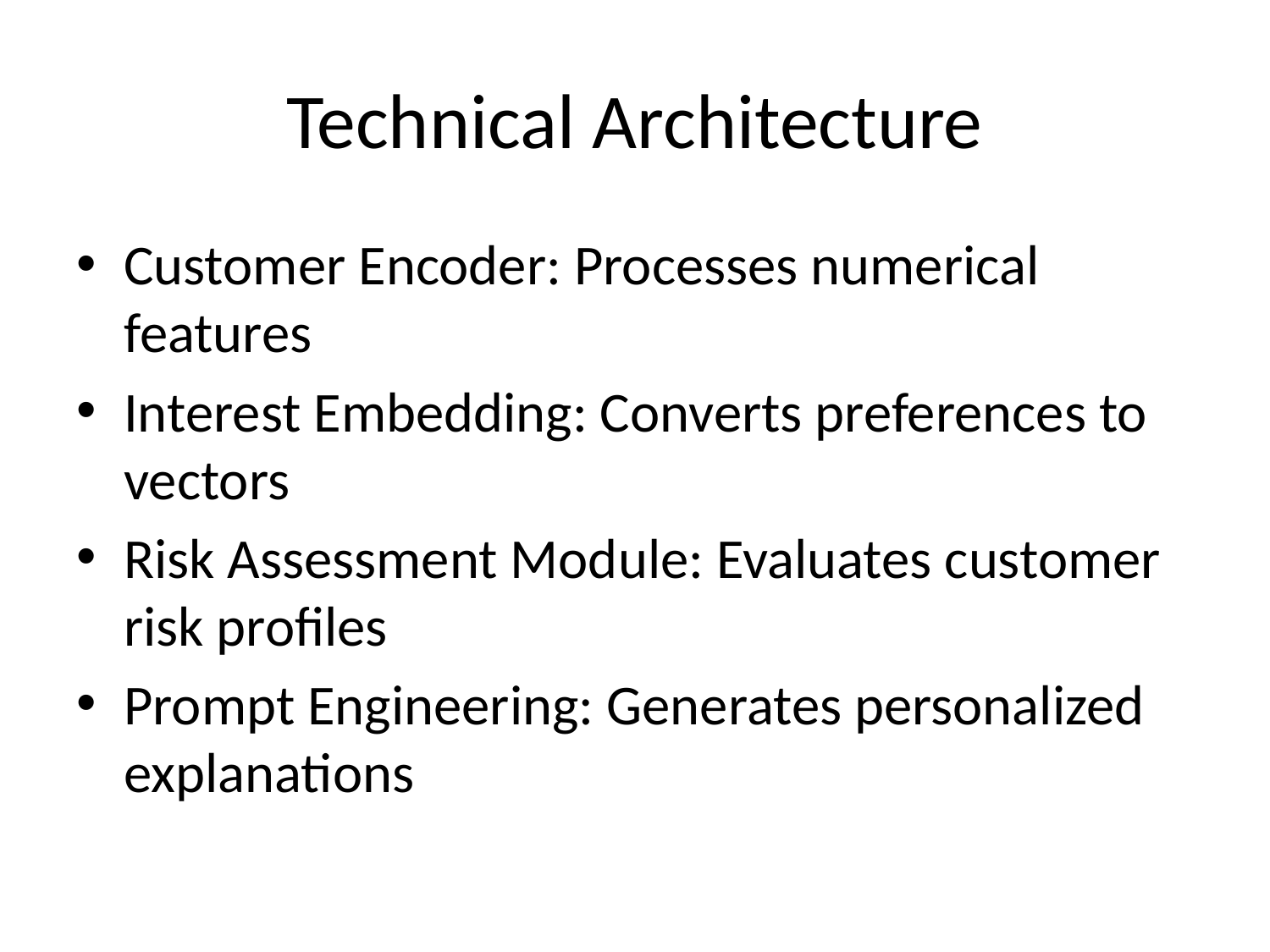

# Technical Architecture
Customer Encoder: Processes numerical features
Interest Embedding: Converts preferences to vectors
Risk Assessment Module: Evaluates customer risk profiles
Prompt Engineering: Generates personalized explanations